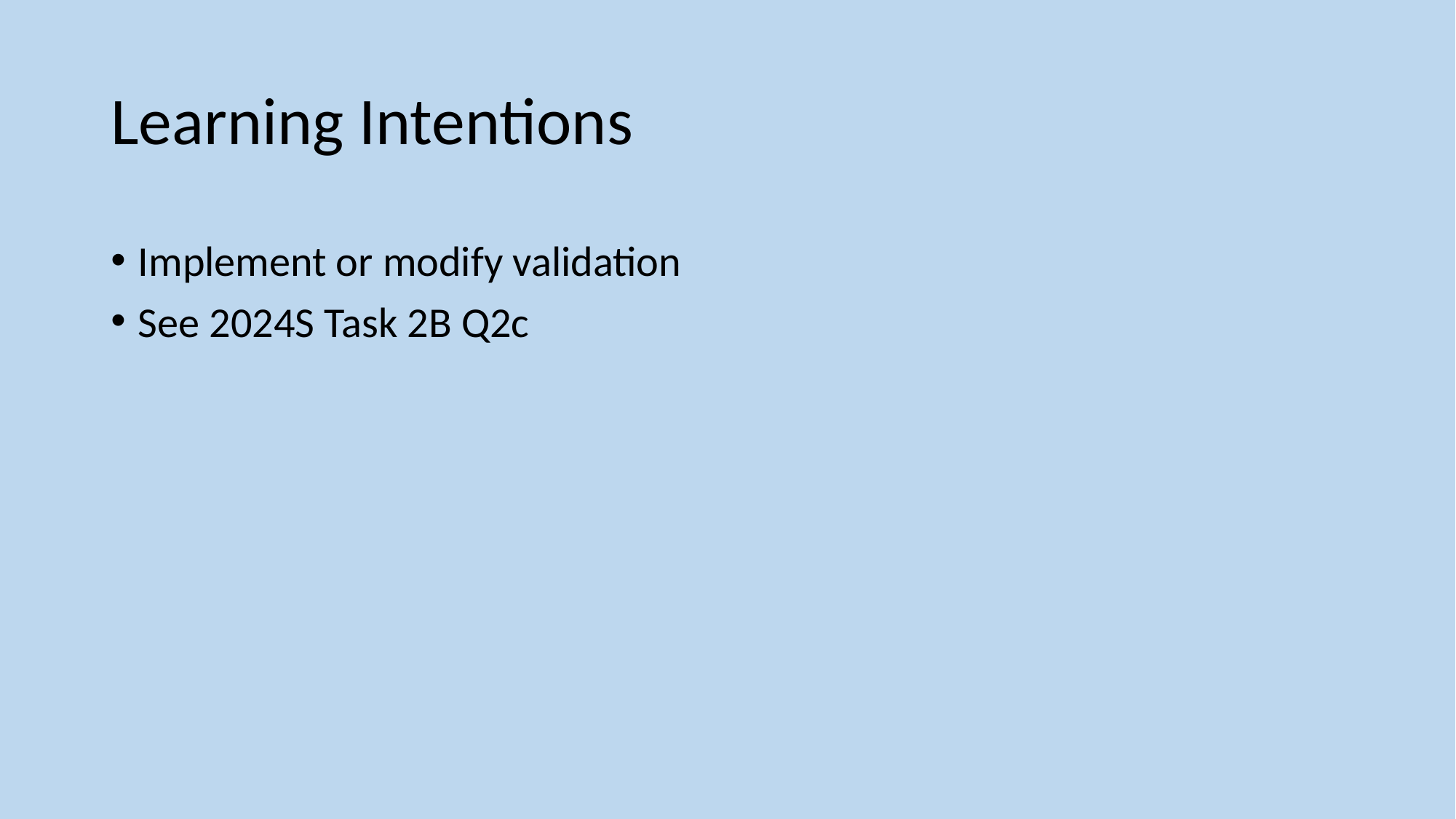

# Learning Intentions
Implement or modify validation
See 2024S Task 2B Q2c